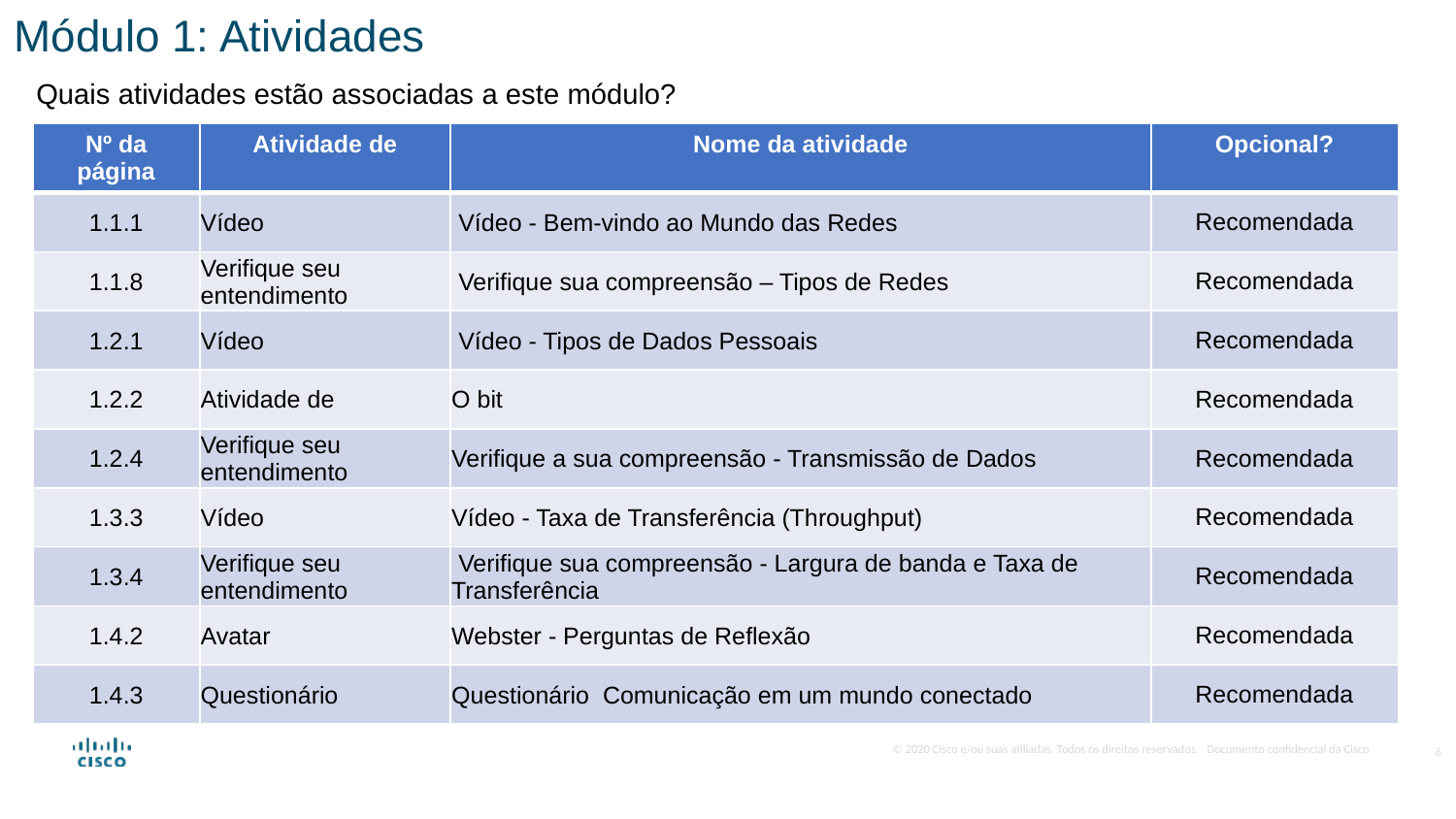

Módulo 1: Atividades
Quais atividades estão associadas a este módulo?
| Nº da página | Atividade de | Nome da atividade | Opcional? |
| --- | --- | --- | --- |
| 1.1.1 | Vídeo | Vídeo - Bem-vindo ao Mundo das Redes | Recomendada |
| 1.1.8 | Verifique seu entendimento | Verifique sua compreensão – Tipos de Redes | Recomendada |
| 1.2.1 | Vídeo | Vídeo - Tipos de Dados Pessoais | Recomendada |
| 1.2.2 | Atividade de | O bit | Recomendada |
| 1.2.4 | Verifique seu entendimento | Verifique a sua compreensão - Transmissão de Dados | Recomendada |
| 1.3.3 | Vídeo | Vídeo - Taxa de Transferência (Throughput) | Recomendada |
| 1.3.4 | Verifique seu entendimento | Verifique sua compreensão - Largura de banda e Taxa de Transferência | Recomendada |
| 1.4.2 | Avatar | Webster - Perguntas de Reflexão | Recomendada |
| 1.4.3 | Questionário | Questionário Comunicação em um mundo conectado | Recomendada |
6